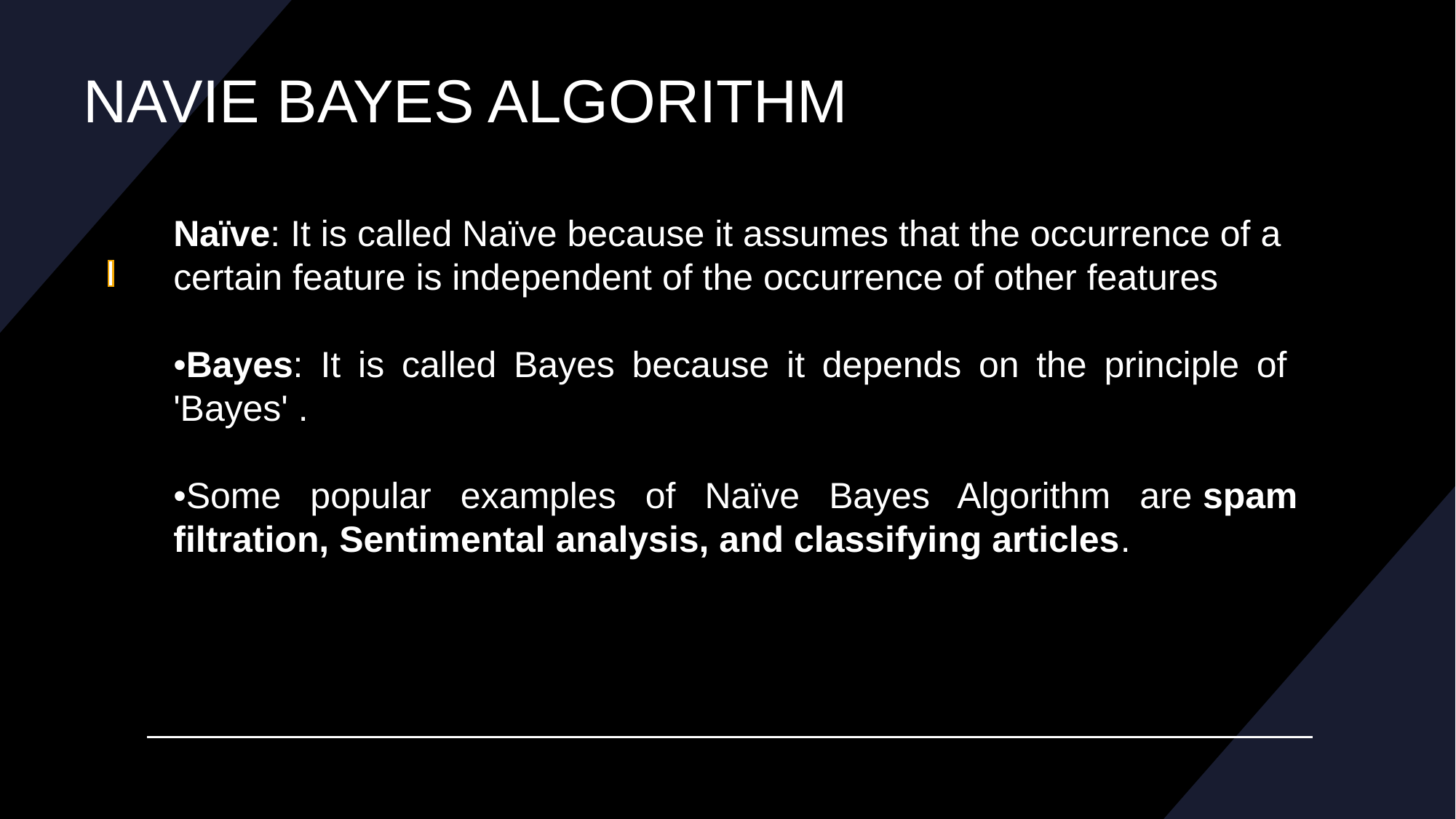

# NAVIE BAYES ALGORITHM

Naïve: It is called Naïve because it assumes that the occurrence of a certain feature is independent of the occurrence of other features

•Bayes: It is called Bayes because it depends on the principle of  'Bayes' .

•Some popular examples of Naïve Bayes Algorithm are spam filtration, Sentimental analysis, and classifying articles.